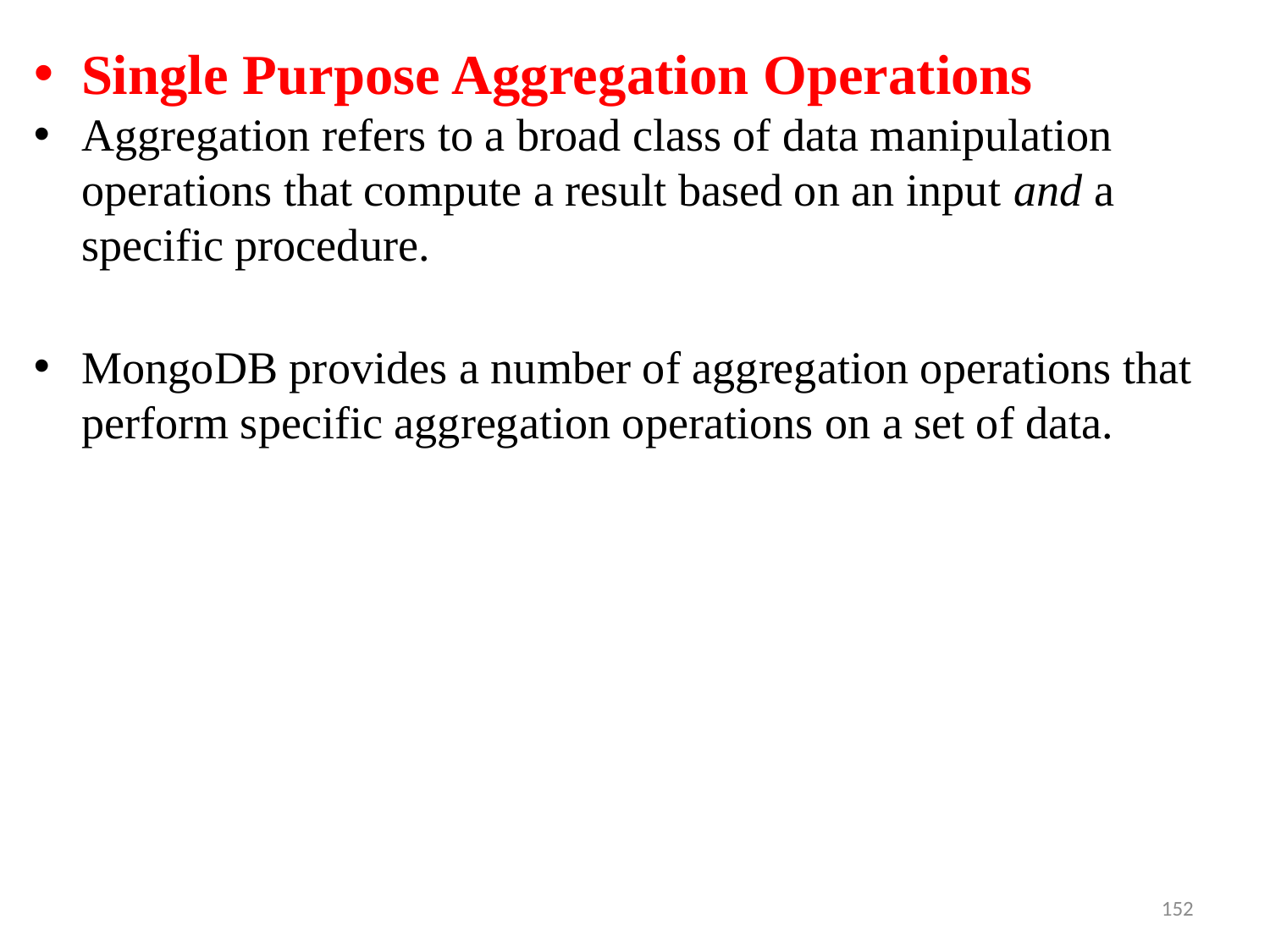

Single Purpose Aggregation Operations
Aggregation refers to a broad class of data manipulation operations that compute a result based on an input and a specific procedure.

MongoDB provides a number of aggregation operations that perform specific aggregation operations on a set of data.

152